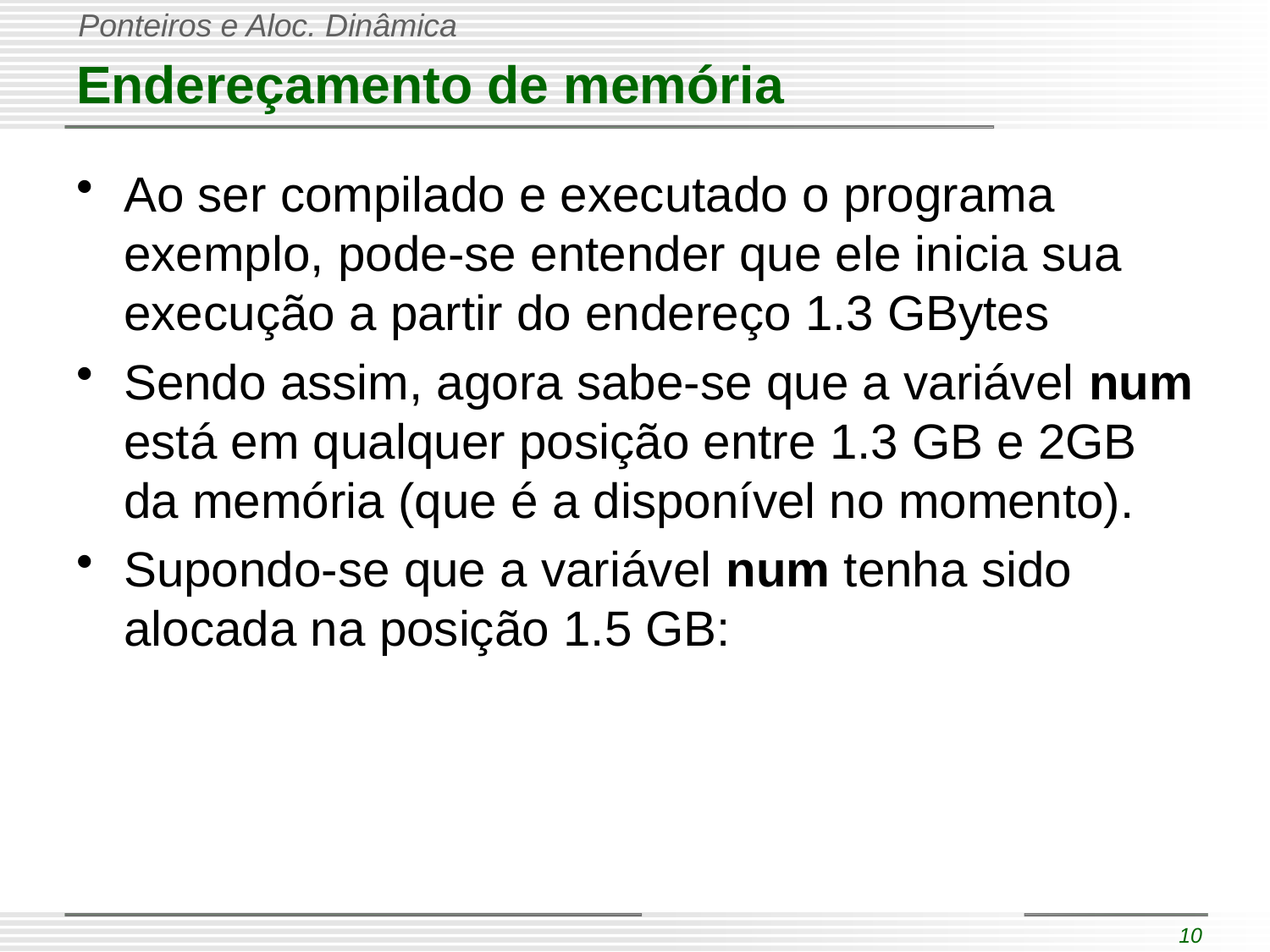

# Endereçamento de memória
Ao ser compilado e executado o programa exemplo, pode-se entender que ele inicia sua execução a partir do endereço 1.3 GBytes
Sendo assim, agora sabe-se que a variável num está em qualquer posição entre 1.3 GB e 2GB da memória (que é a disponível no momento).
Supondo-se que a variável num tenha sido alocada na posição 1.5 GB: